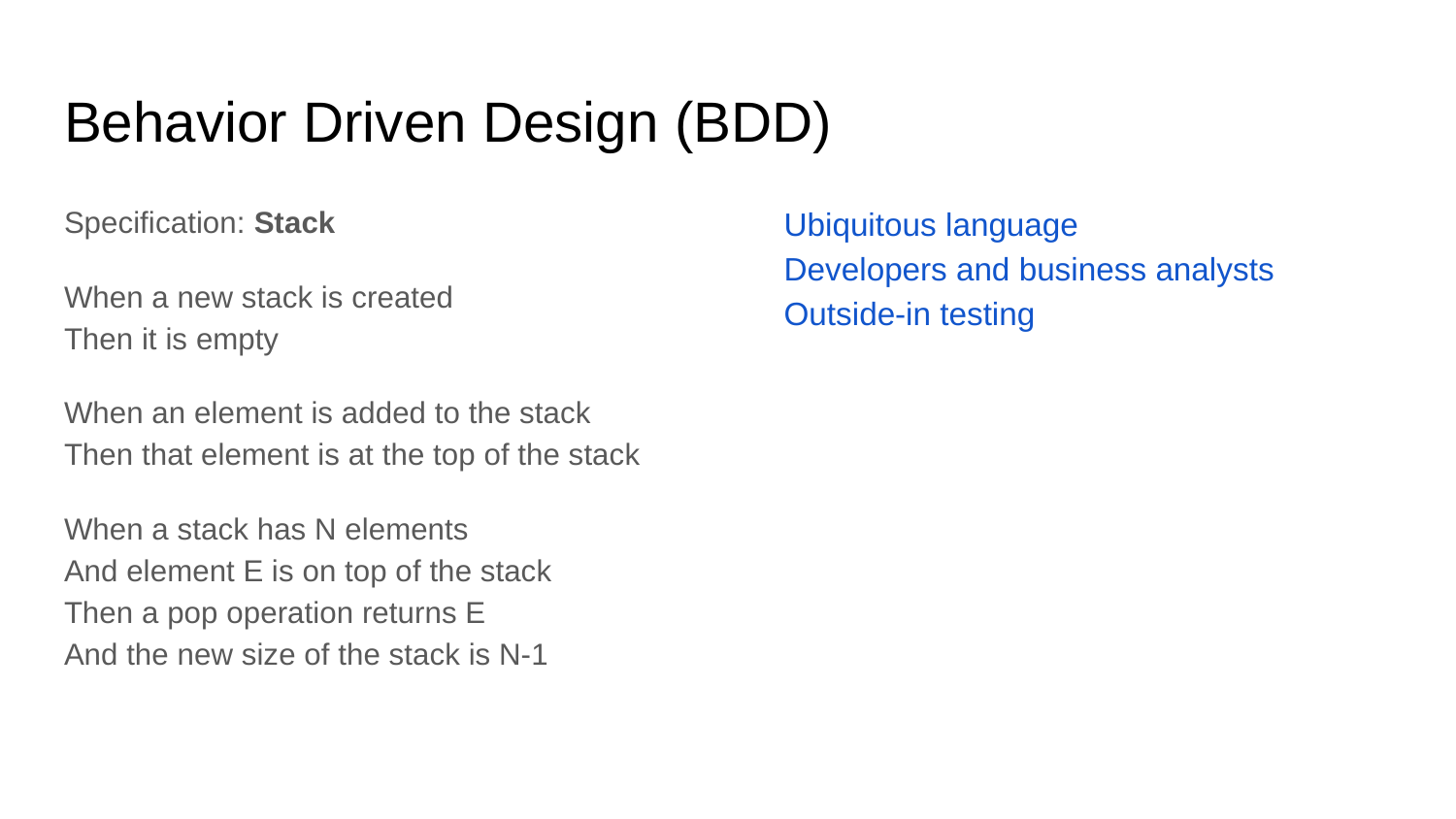

# Behavior Driven Design (BDD)
Specification: Stack
When a new stack is created
Then it is empty
When an element is added to the stack
Then that element is at the top of the stack
When a stack has N elements
And element E is on top of the stack
Then a pop operation returns E
And the new size of the stack is N-1
Ubiquitous language
Developers and business analysts
Outside-in testing